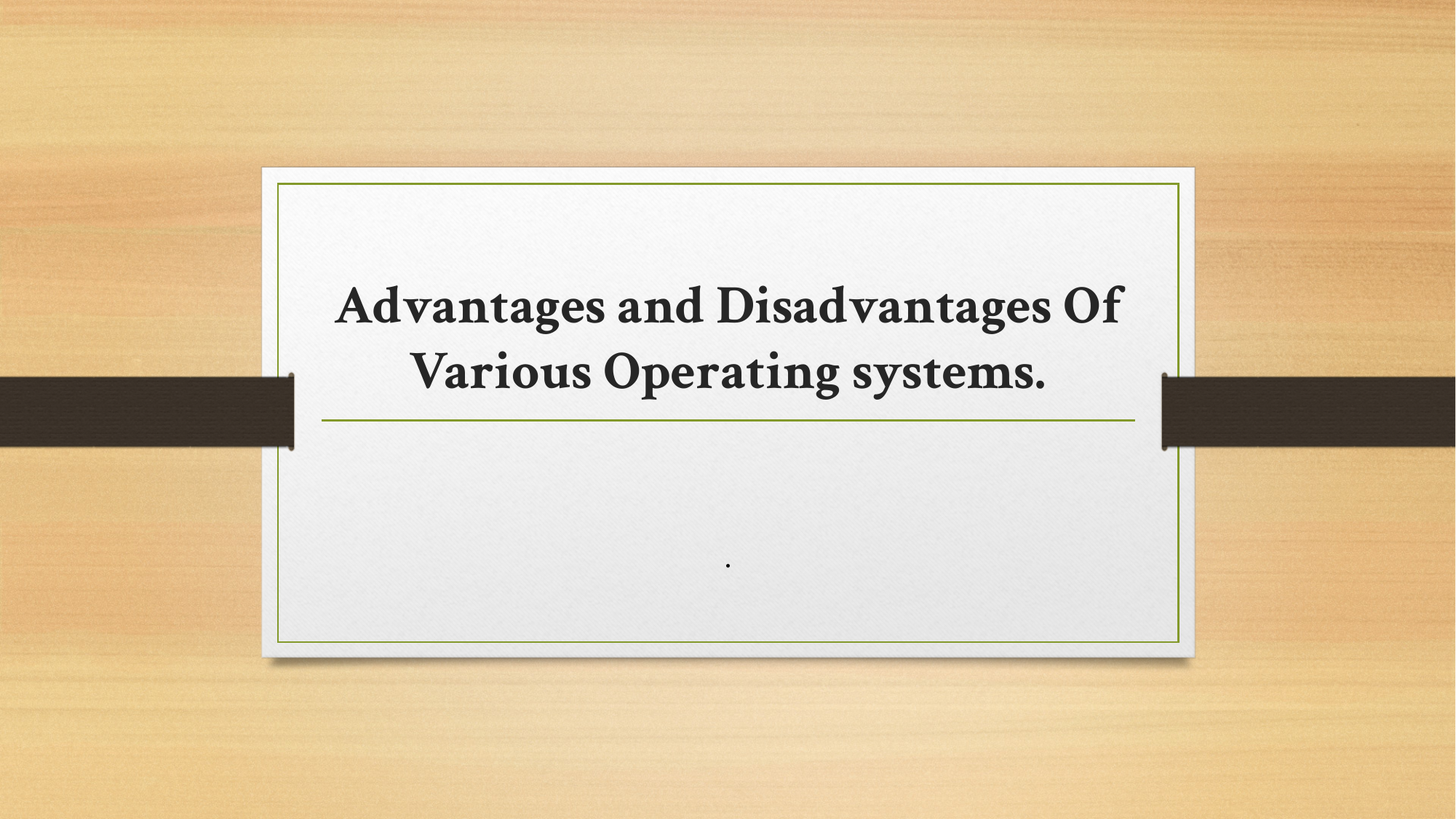

# Advantages and Disadvantages Of Various Operating systems.
.